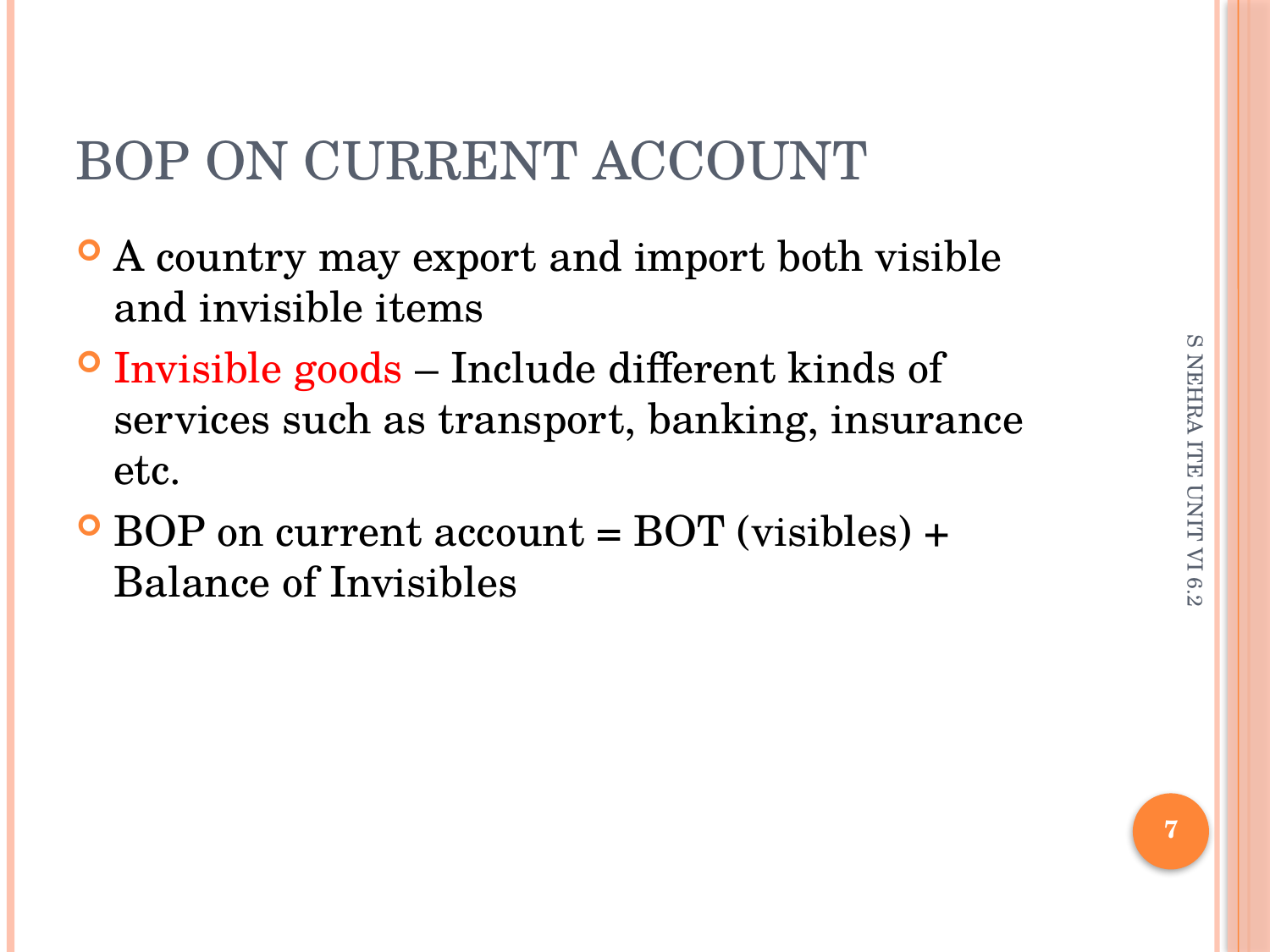

# BOP on current account
A country may export and import both visible and invisible items
Invisible goods – Include different kinds of services such as transport, banking, insurance etc.
BOP on current account = BOT (visibles) + Balance of Invisibles

S NEHRA ITE UNIT VI 6.2
7